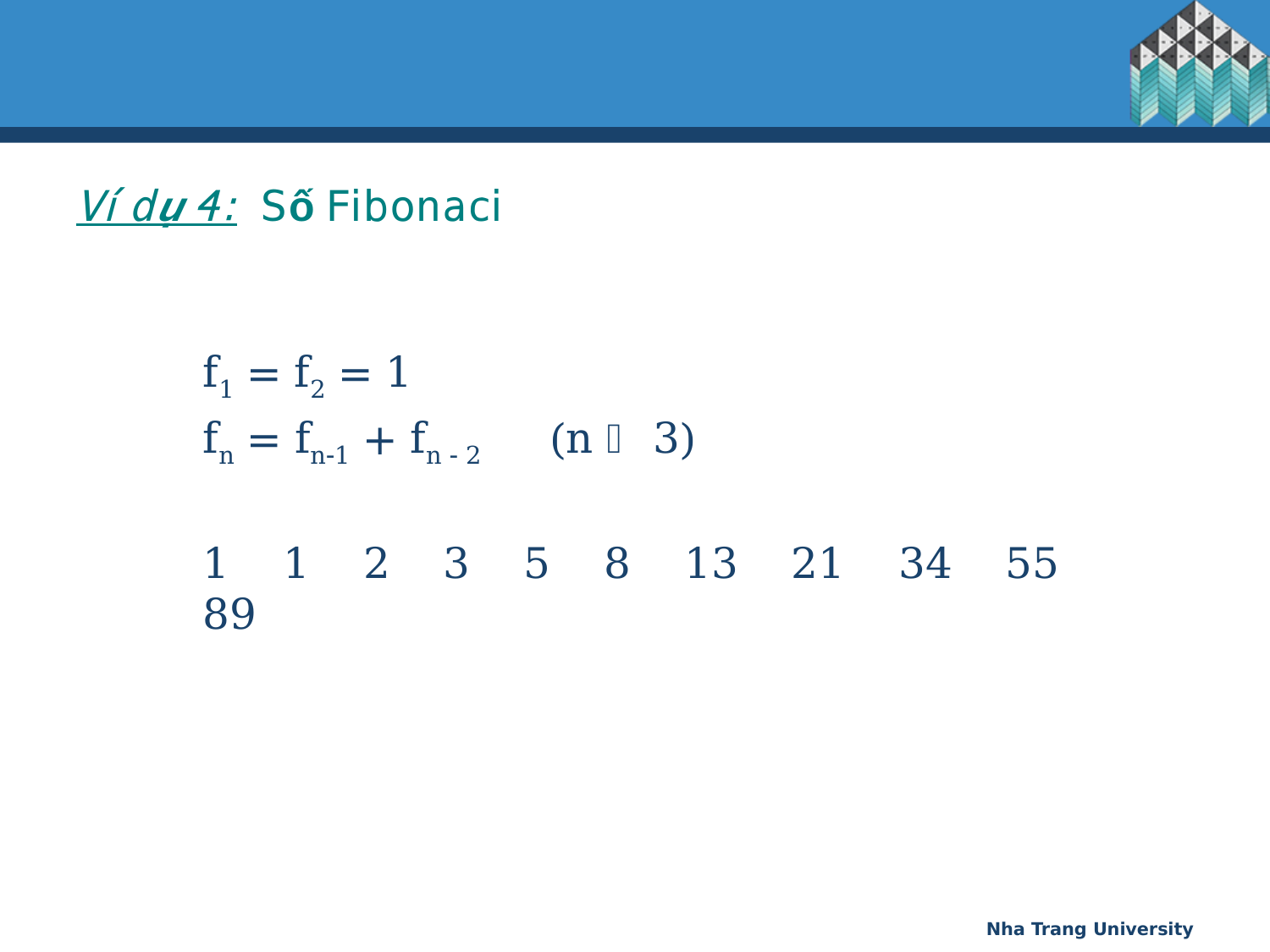

#
Ví dụ 4:  Số Fibonaci

f1 = f2 = 1
fn = fn−1 + fn − 2     (n ≥ 3)

1    1    2    3    5    8    13    21    34    55    89
Nha Trang University